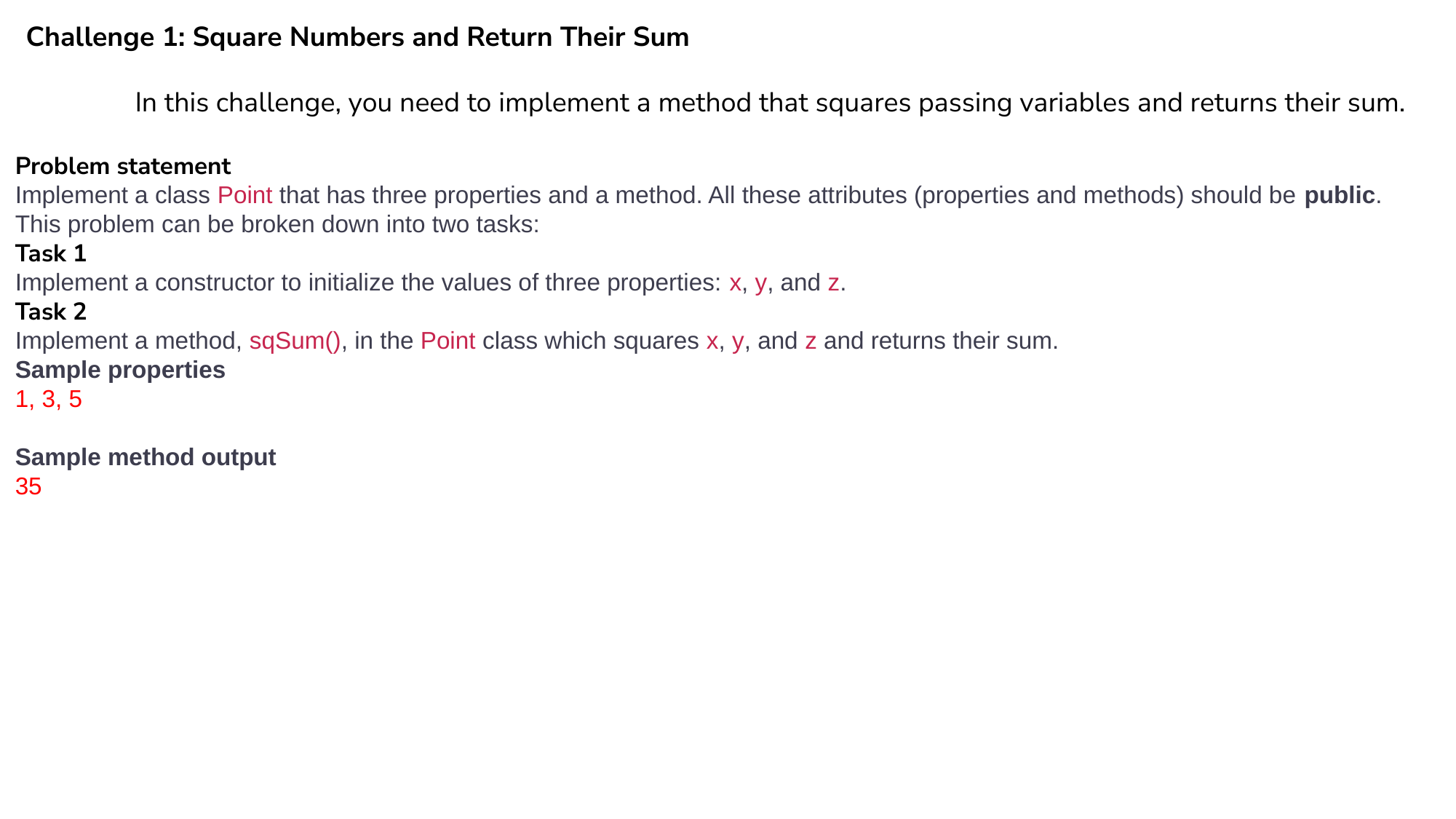

Challenge 1: Square Numbers and Return Their Sum

	In this challenge, you need to implement a method that squares passing variables and returns their sum.
Problem statement
Implement a class Point that has three properties and a method. All these attributes (properties and methods) should be public. This problem can be broken down into two tasks:
Task 1
Implement a constructor to initialize the values of three properties: x, y, and z.
Task 2
Implement a method, sqSum(), in the Point class which squares x, y, and z and returns their sum.
Sample properties
1, 3, 5
Sample method output
35